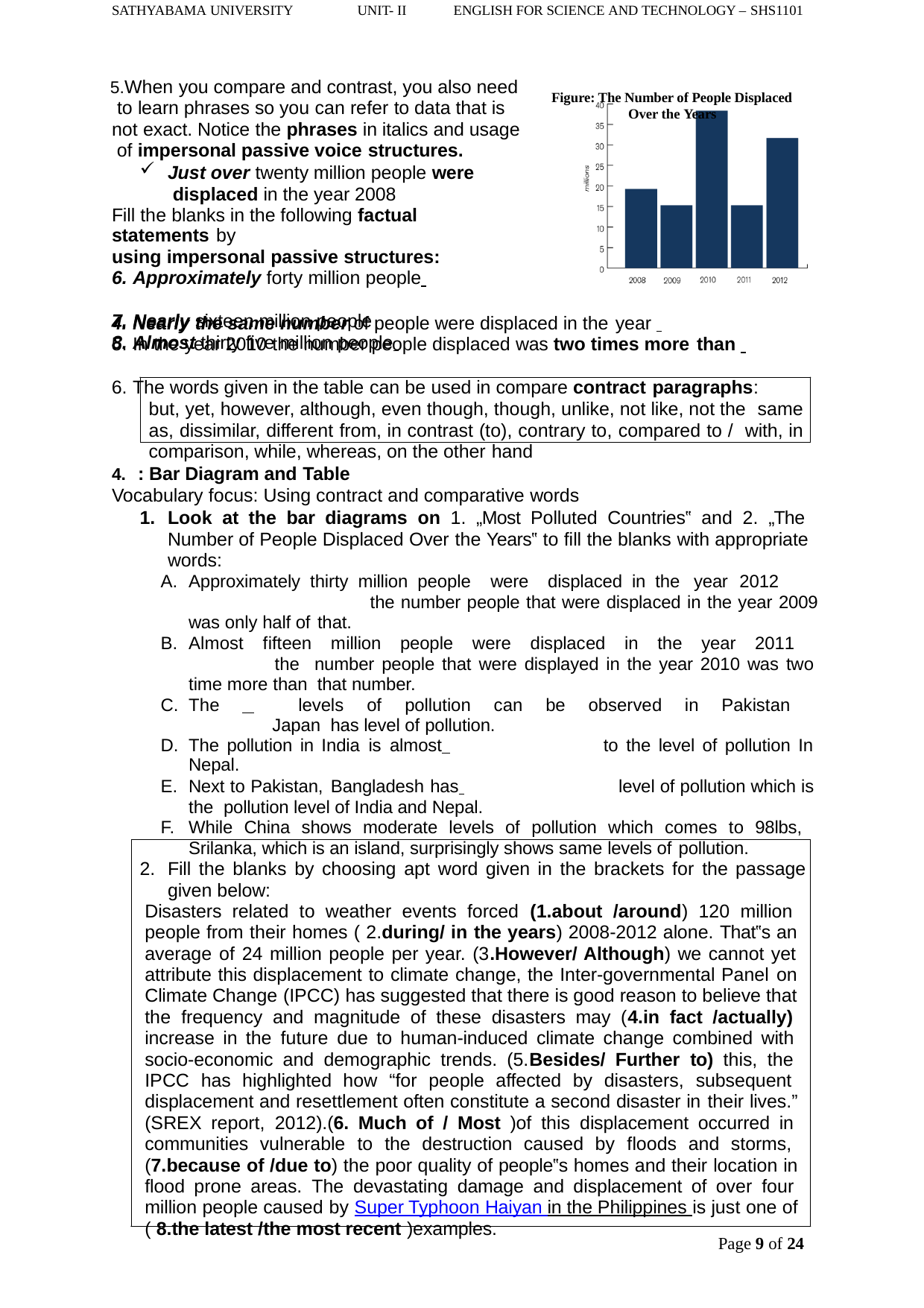

SATHYABAMA UNIVERSITY
UNIT- II
ENGLISH FOR SCIENCE AND TECHNOLOGY – SHS1101
When you compare and contrast, you also need  to learn phrases so you can refer to data that is  not exact. Notice the phrases in italics and usage  of impersonal passive voice structures.
Just over twenty million people were  displaced in the year 2008
Fill the blanks in the following factual statements by
using impersonal passive structures:
Approximately forty million people
Nearly sixteen million people
Almost thirty five million people
Figure: The Number of People Displaced  Over the Years

Nearly the same number of people were displaced in the year
In the year 2010 the number people displaced was two times more than
The words given in the table can be used in compare contract paragraphs:
but, yet, however, although, even though, though, unlike, not like, not the  same as, dissimilar, different from, in contrast (to), contrary to, compared to /  with, in comparison, while, whereas, on the other hand
: Bar Diagram and Table
Vocabulary focus: Using contract and comparative words
Look at the bar diagrams on 1. „Most Polluted Countries‟ and 2. „The  Number of People Displaced Over the Years‟ to fill the blanks with appropriate  words:
Approximately thirty million people  were  displaced in the year 2012     	                the number people that were displaced in the year 2009 was only half of that.
Almost  fifteen  million  people  were  displaced  in  the  year  2011   	 the  number people that were displayed in the year 2010 was two time more than  that number.
The   	 levels  of  pollution  can  be  observed  in  Pakistan   	 Japan  has level of pollution.
The pollution in India is almost 	to the level of pollution In Nepal.
Next to Pakistan, Bangladesh has 	level of pollution which is the  pollution level of India and Nepal.
While China shows moderate levels of pollution which comes to 98lbs,  Srilanka, which is an island, surprisingly shows same levels of pollution.
Fill the blanks by choosing apt word given in the brackets for the passage  given below:
Disasters related to weather events forced (1.about /around) 120 million  people from their homes ( 2.during/ in the years) 2008-2012 alone. That‟s an  average of 24 million people per year. (3.However/ Although) we cannot yet  attribute this displacement to climate change, the Inter-governmental Panel on  Climate Change (IPCC) has suggested that there is good reason to believe that  the frequency and magnitude of these disasters may (4.in fact /actually)  increase in the future due to human-induced climate change combined with  socio-economic and demographic trends. (5.Besides/ Further to) this, the  IPCC has highlighted how “for people affected by disasters, subsequent  displacement and resettlement often constitute a second disaster in their lives.”  (SREX report, 2012).(6. Much of / Most )of this displacement occurred in  communities vulnerable to the destruction caused by floods and storms,  (7.because of /due to) the poor quality of people‟s homes and their location in  flood prone areas. The devastating damage and displacement of over four  million people caused by Super Typhoon Haiyan in the Philippines is just one of  ( 8.the latest /the most recent )examples.

Page 9 of 24